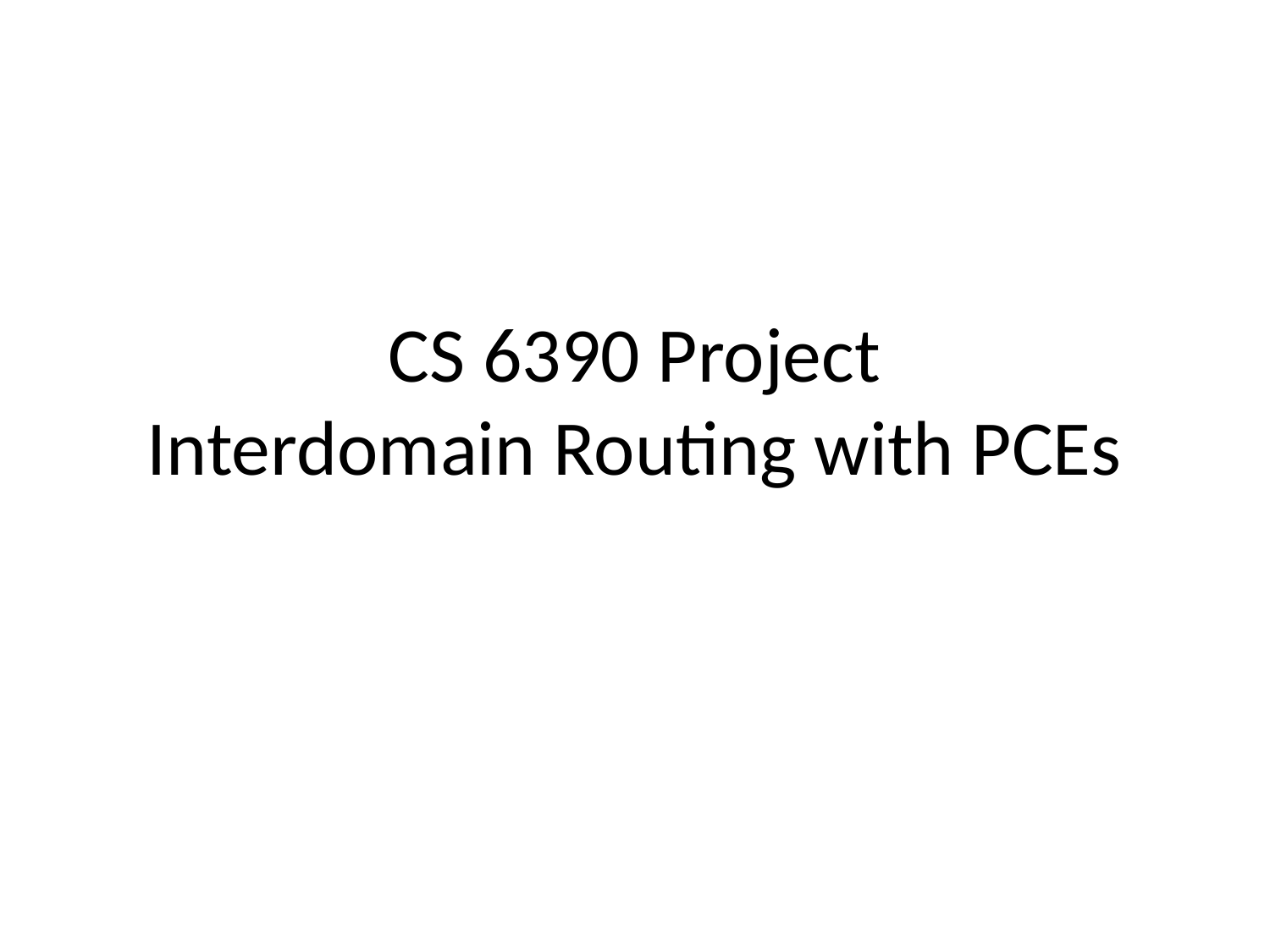

# CS 6390 Project Interdomain Routing with PCEs